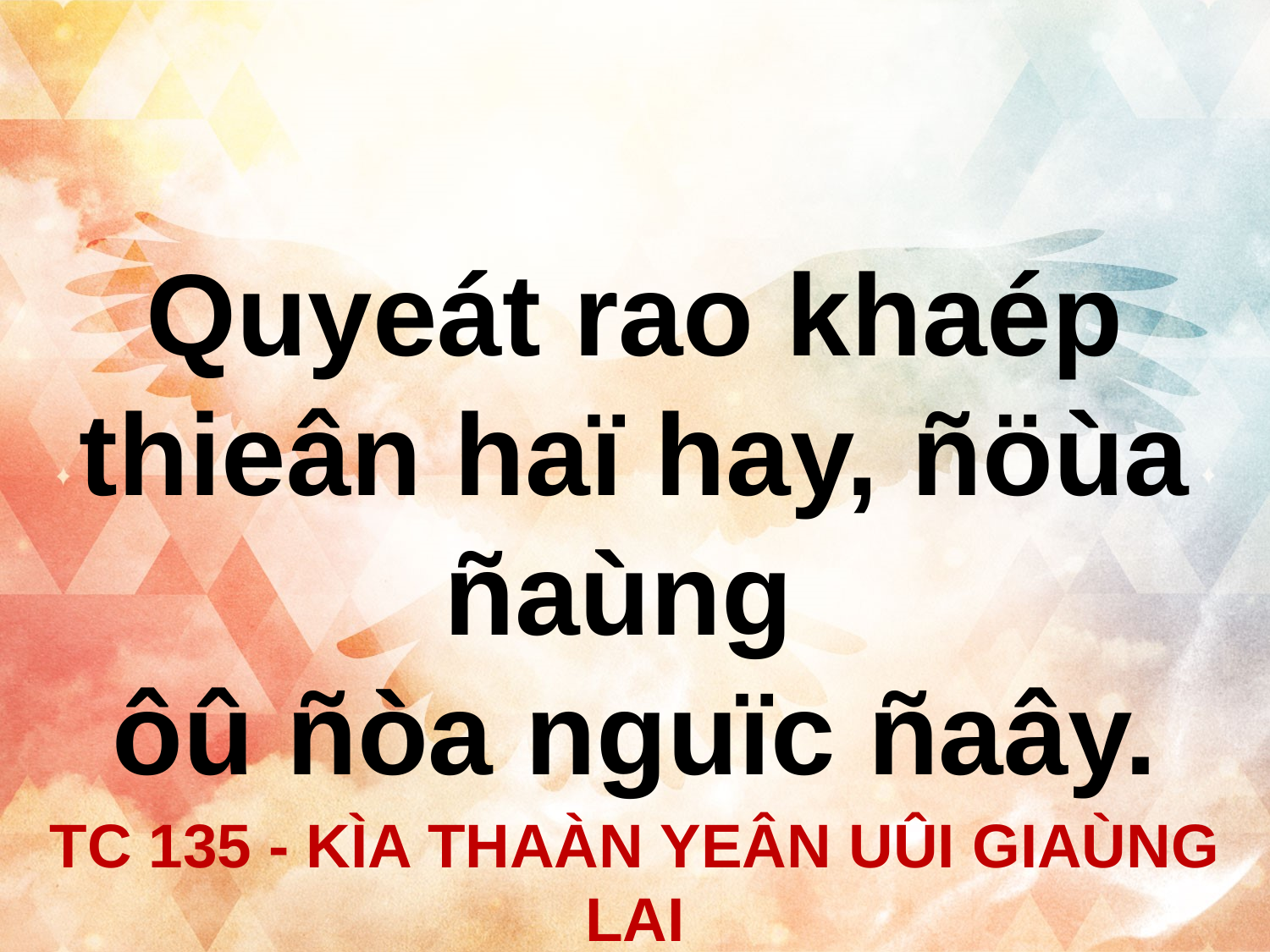

Quyeát rao khaép thieân haï hay, ñöùa ñaùng
ôû ñòa nguïc ñaây.
TC 135 - KÌA THAÀN YEÂN UÛI GIAÙNG LAI